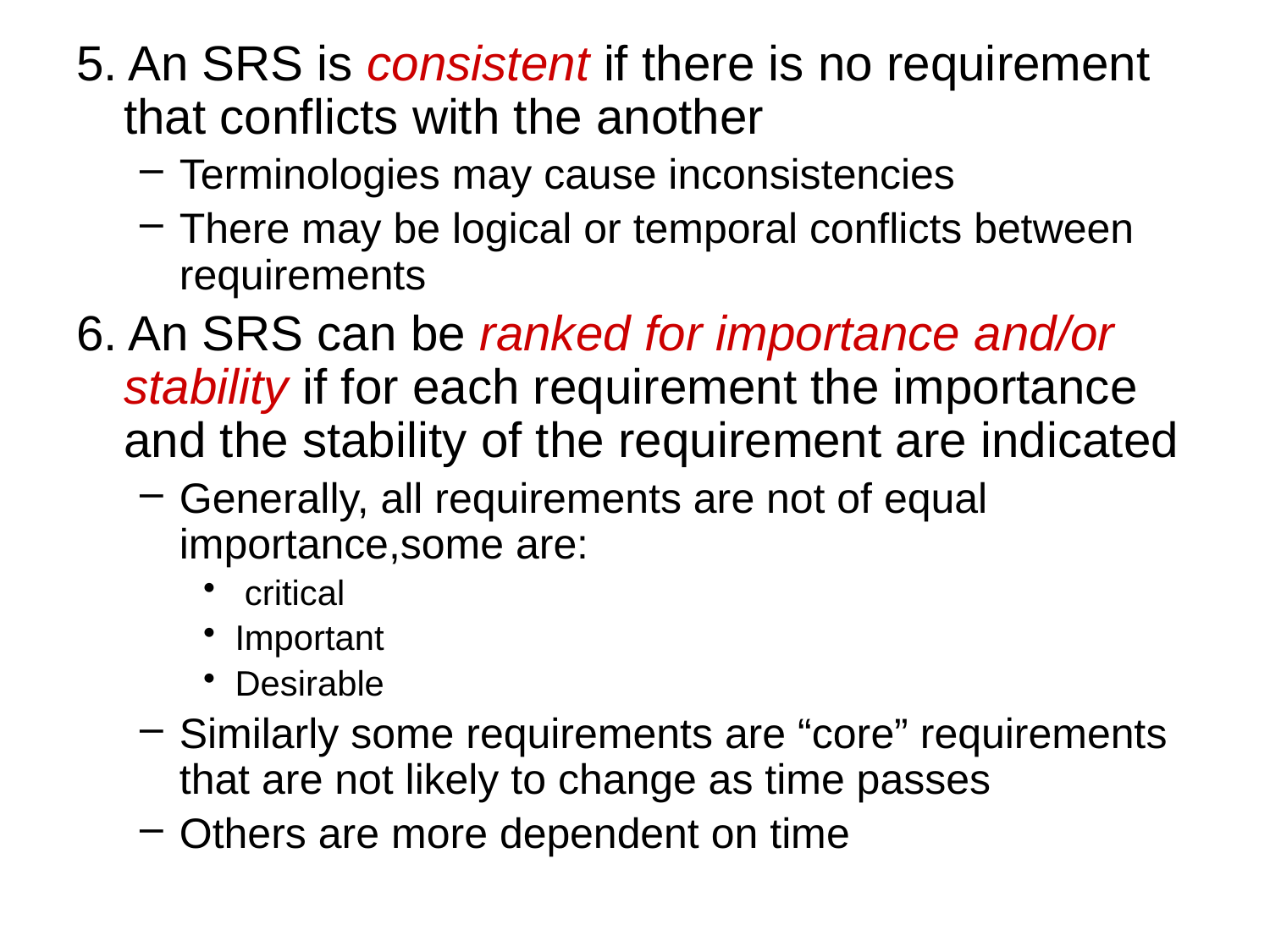

5. An SRS is consistent if there is no requirement that conflicts with the another
Terminologies may cause inconsistencies
There may be logical or temporal conflicts between requirements
6. An SRS can be ranked for importance and/or stability if for each requirement the importance and the stability of the requirement are indicated
Generally, all requirements are not of equal importance,some are:
 critical
Important
Desirable
Similarly some requirements are “core” requirements that are not likely to change as time passes
Others are more dependent on time